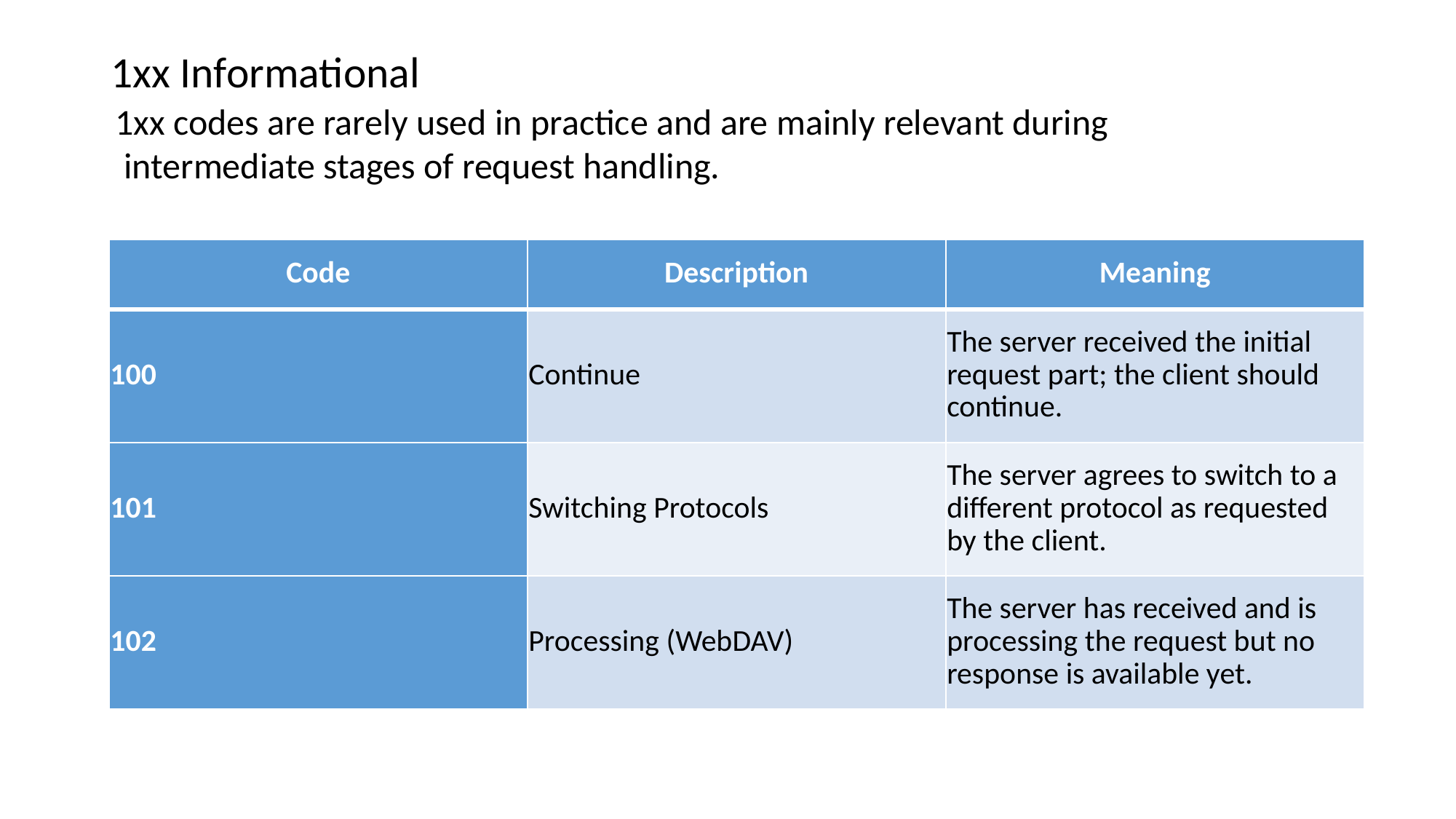

# 1xx Informational
1xx codes are rarely used in practice and are mainly relevant during
 intermediate stages of request handling.
| Code | Description | Meaning |
| --- | --- | --- |
| 100 | Continue | The server received the initial request part; the client should continue. |
| 101 | Switching Protocols | The server agrees to switch to a different protocol as requested by the client. |
| 102 | Processing (WebDAV) | The server has received and is processing the request but no response is available yet. |